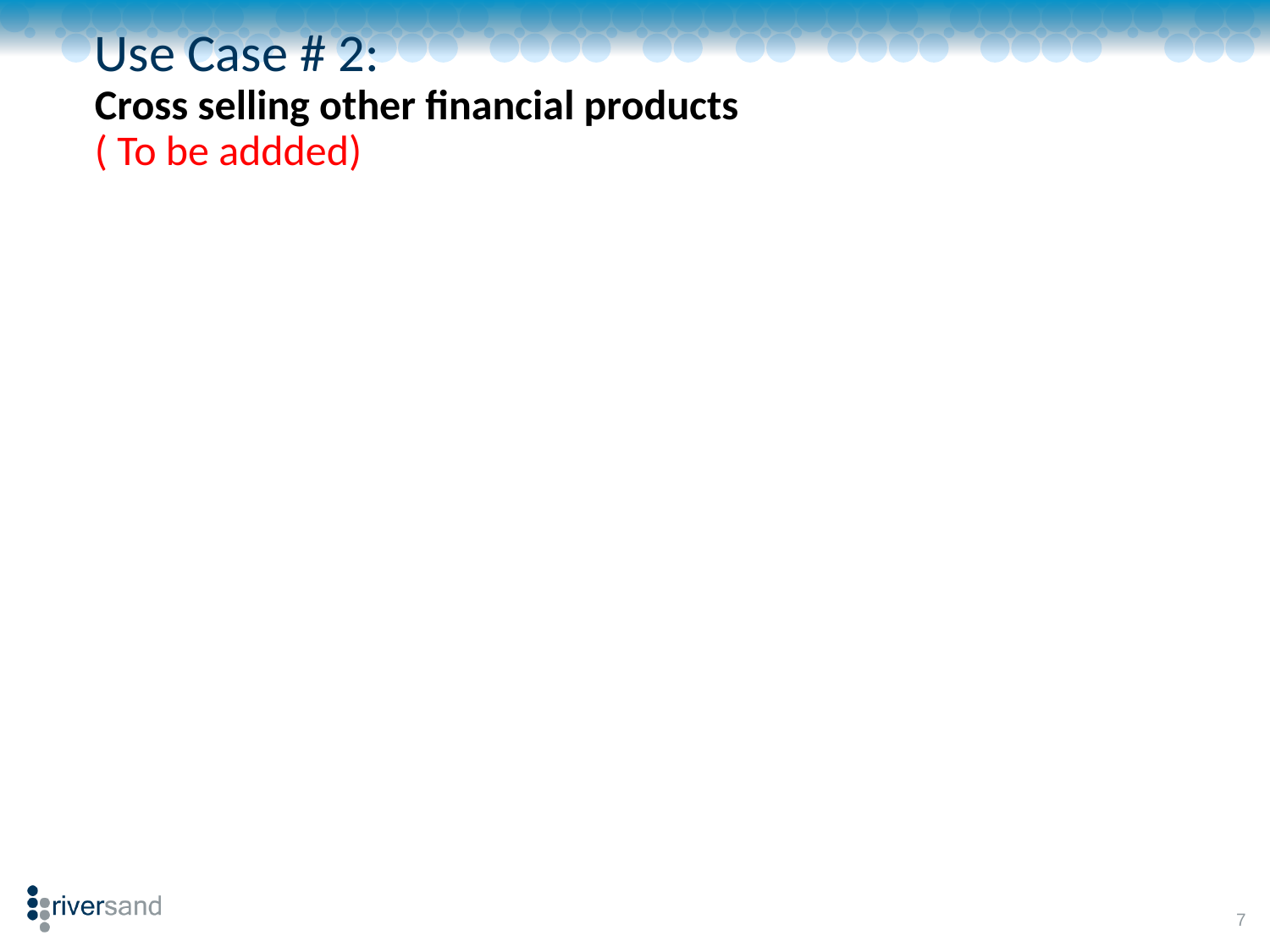

# Use Case # 2: Cross selling other financial products ( To be addded)